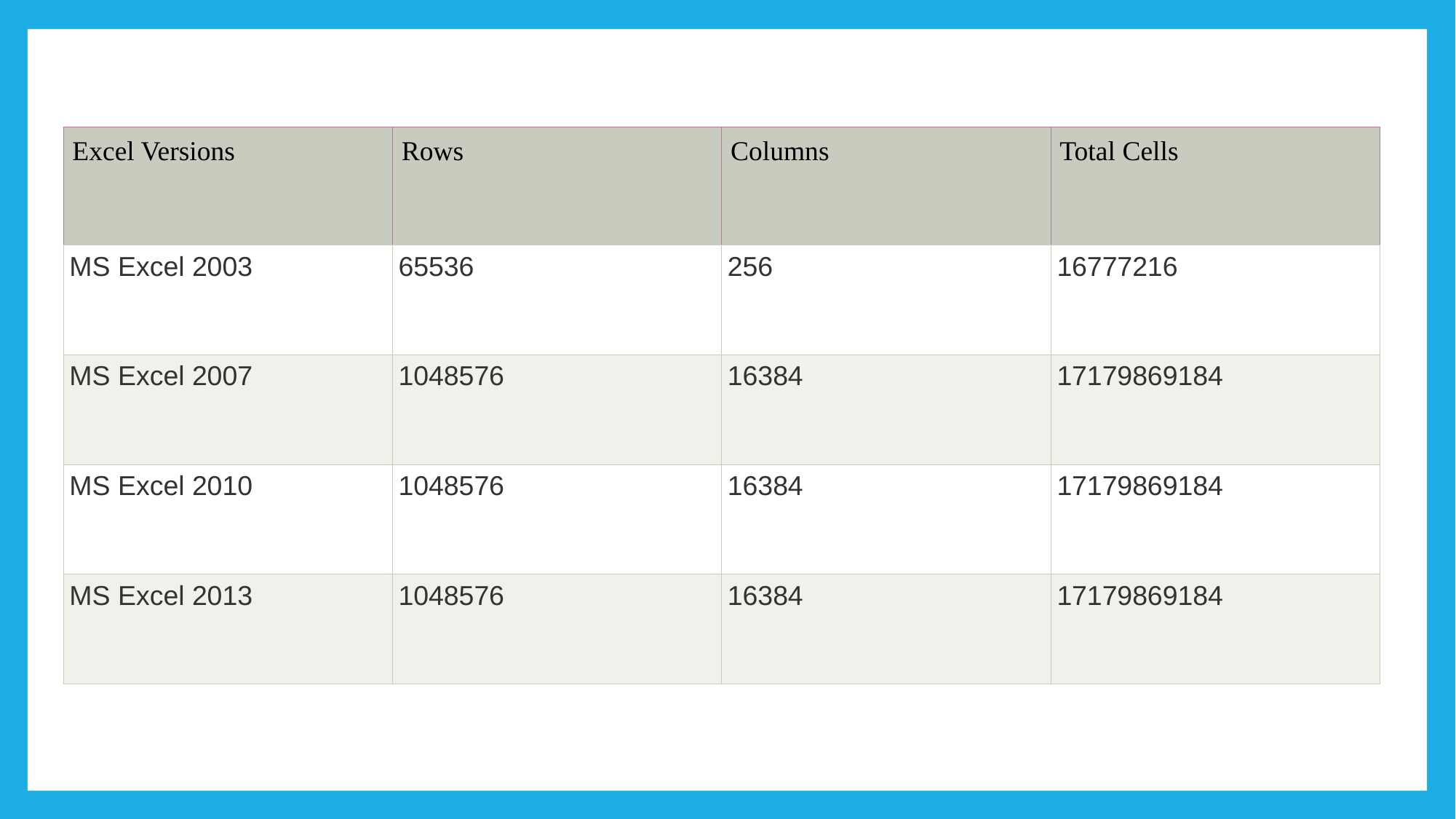

#
| Excel Versions | Rows | Columns | Total Cells |
| --- | --- | --- | --- |
| MS Excel 2003 | 65536 | 256 | 16777216 |
| MS Excel 2007 | 1048576 | 16384 | 17179869184 |
| MS Excel 2010 | 1048576 | 16384 | 17179869184 |
| MS Excel 2013 | 1048576 | 16384 | 17179869184 |